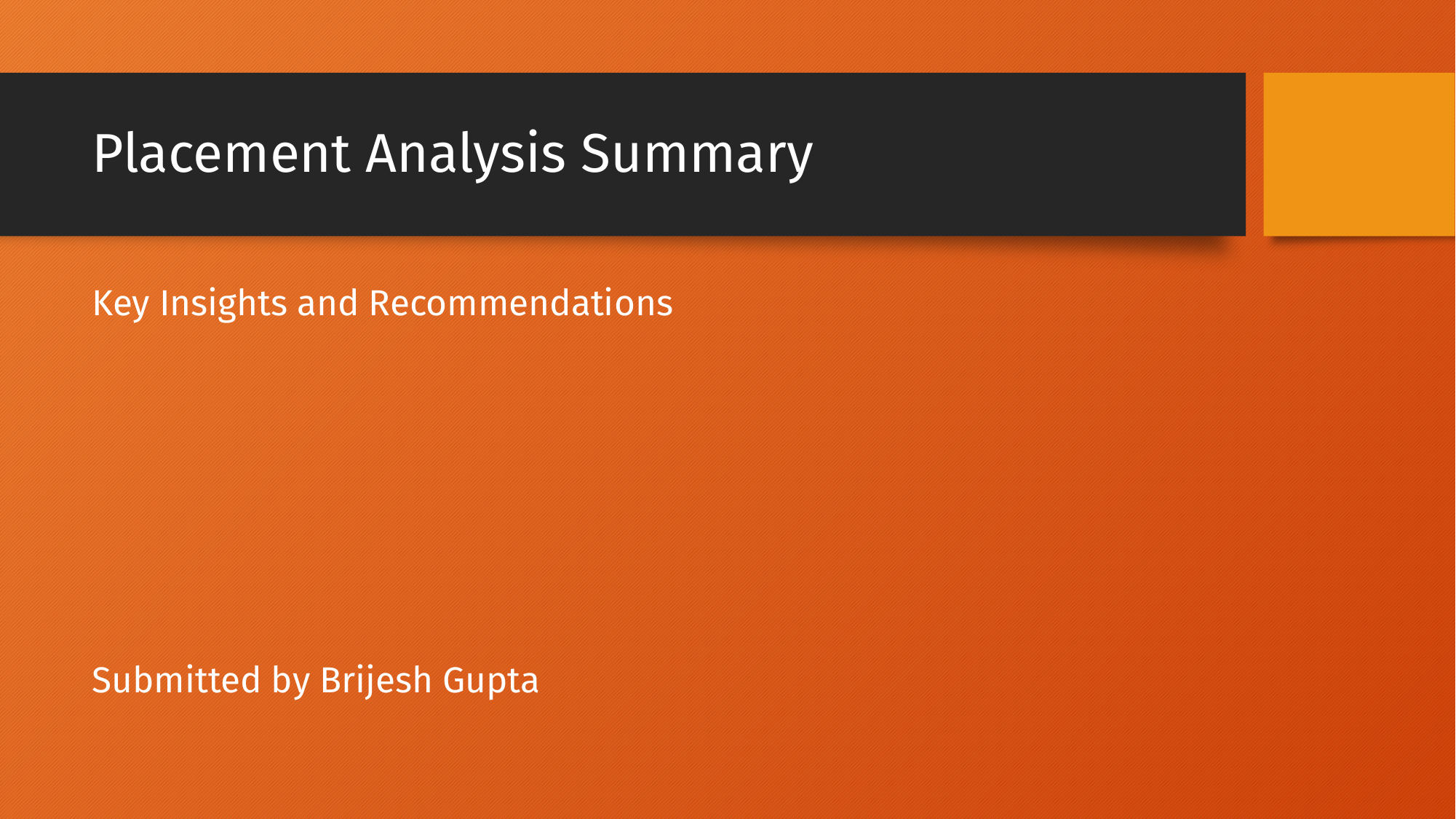

# Placement Analysis Summary
Key Insights and Recommendations

Submitted by Brijesh Gupta